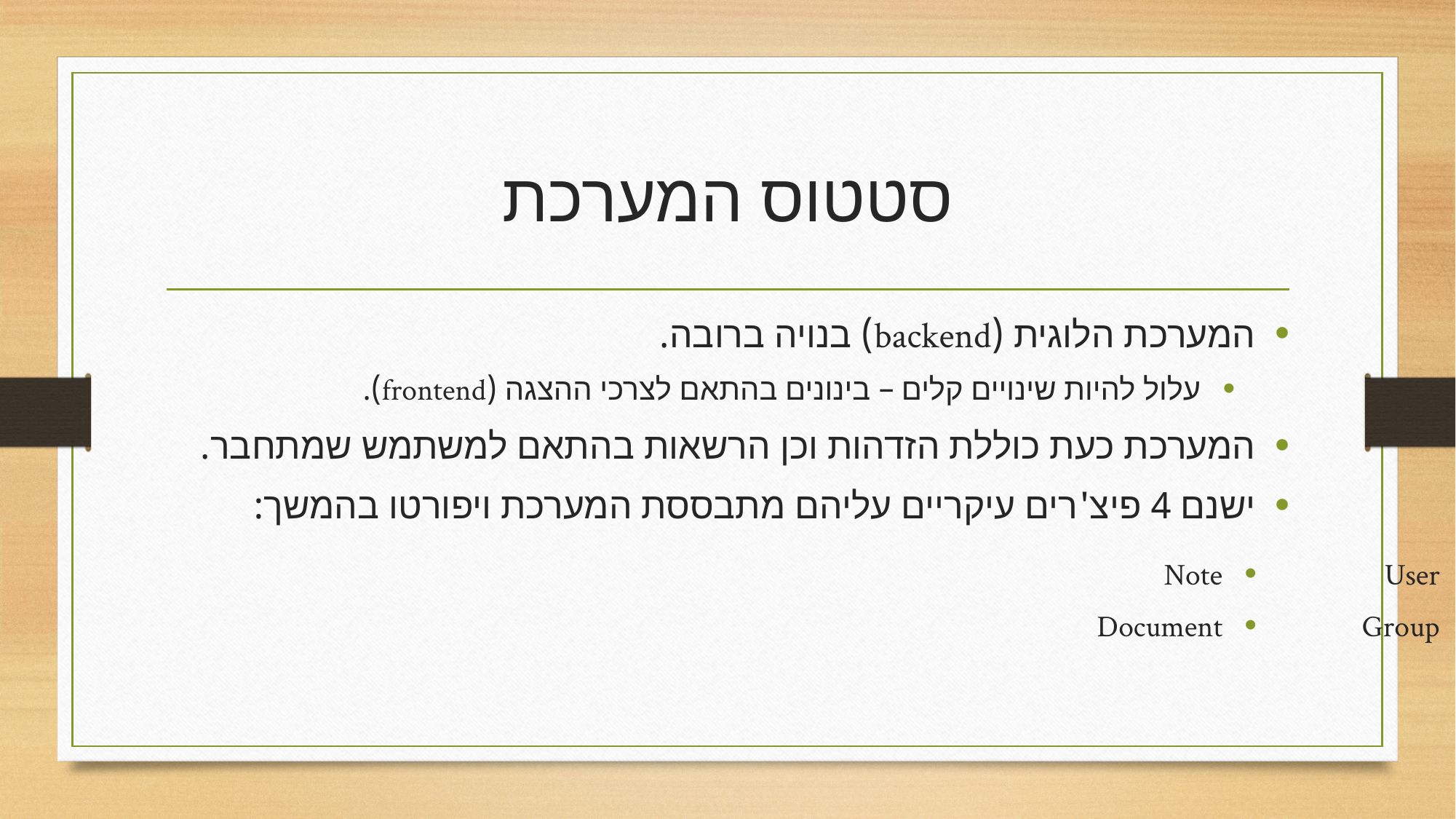

# סטטוס המערכת
המערכת הלוגית (backend) בנויה ברובה.
עלול להיות שינויים קלים – בינונים בהתאם לצרכי ההצגה (frontend).
המערכת כעת כוללת הזדהות וכן הרשאות בהתאם למשתמש שמתחבר.
ישנם 4 פיצ'רים עיקריים עליהם מתבססת המערכת ויפורטו בהמשך:

Note
Document
User
Group